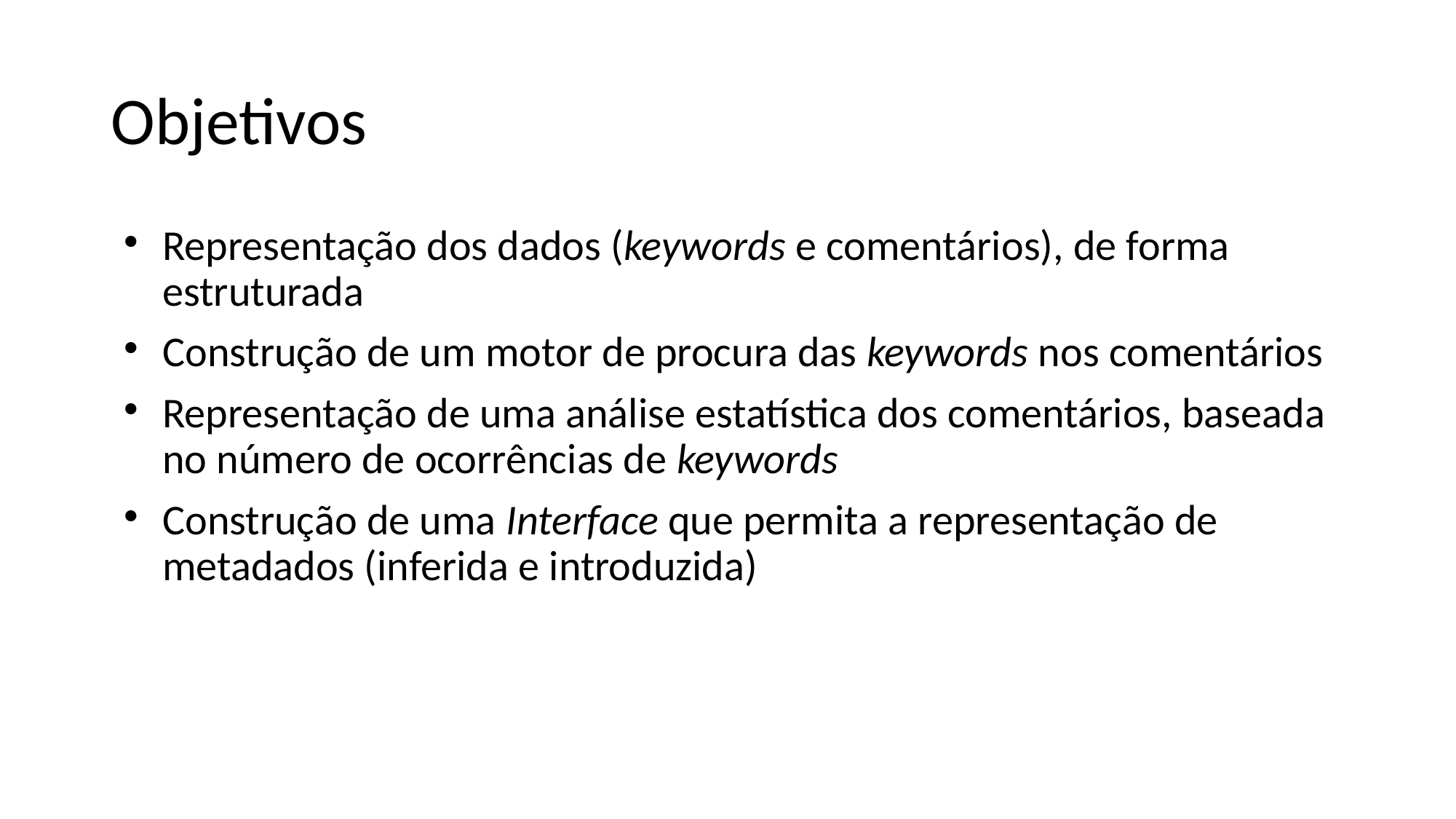

# Objetivos
Representação dos dados (keywords e comentários), de forma estruturada
Construção de um motor de procura das keywords nos comentários
Representação de uma análise estatística dos comentários, baseada no número de ocorrências de keywords
Construção de uma Interface que permita a representação de metadados (inferida e introduzida)